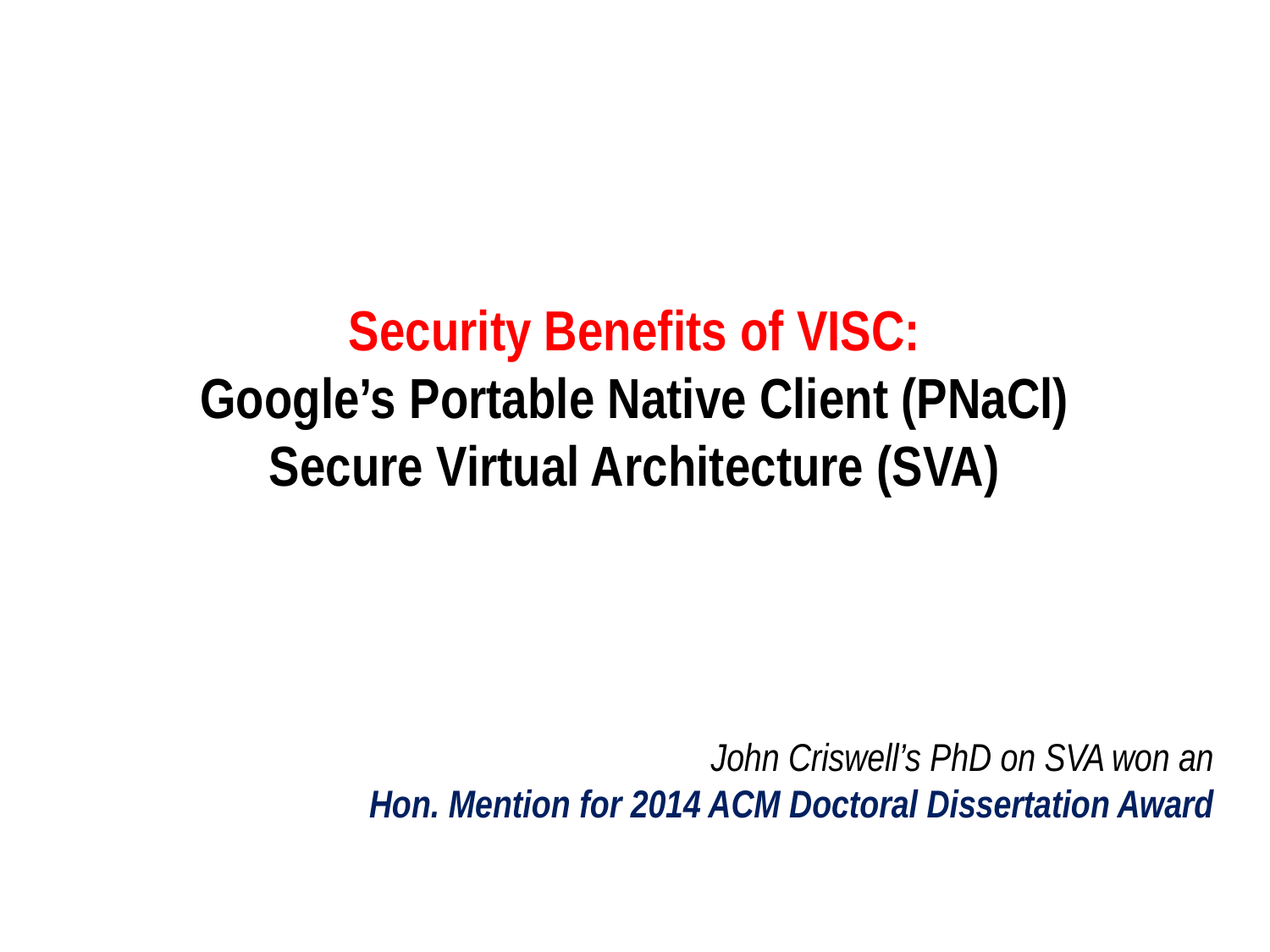

Security Benefits of VISC:
Google’s Portable Native Client (PNaCl)
Secure Virtual Architecture (SVA)
John Criswell’s PhD on SVA won an
Hon. Mention for 2014 ACM Doctoral Dissertation Award